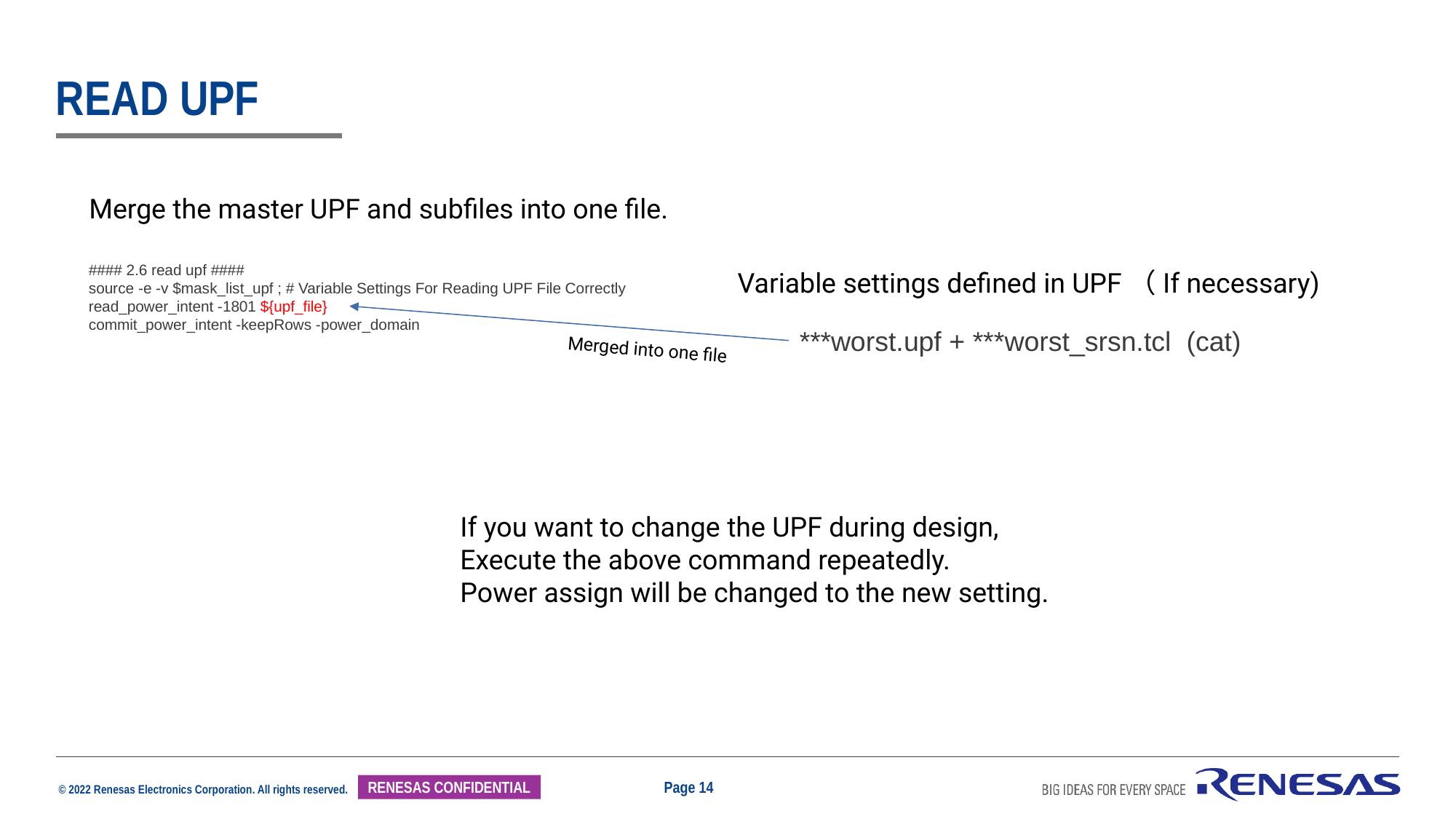

# READ UPF
Merge the master UPF and subfiles into one file.
#### 2.6 read upf ####
source -e -v $mask_list_upf ; # Variable Settings For Reading UPF File Correctly
read_power_intent -1801 ${upf_file}
commit_power_intent -keepRows -power_domain

Variable settings defined in UPF（If necessary)
***worst.upf + ***worst_srsn.tcl  (cat)
Merged into one file
If you want to change the UPF during design,
Execute the above command repeatedly.
Power assign will be changed to the new setting.